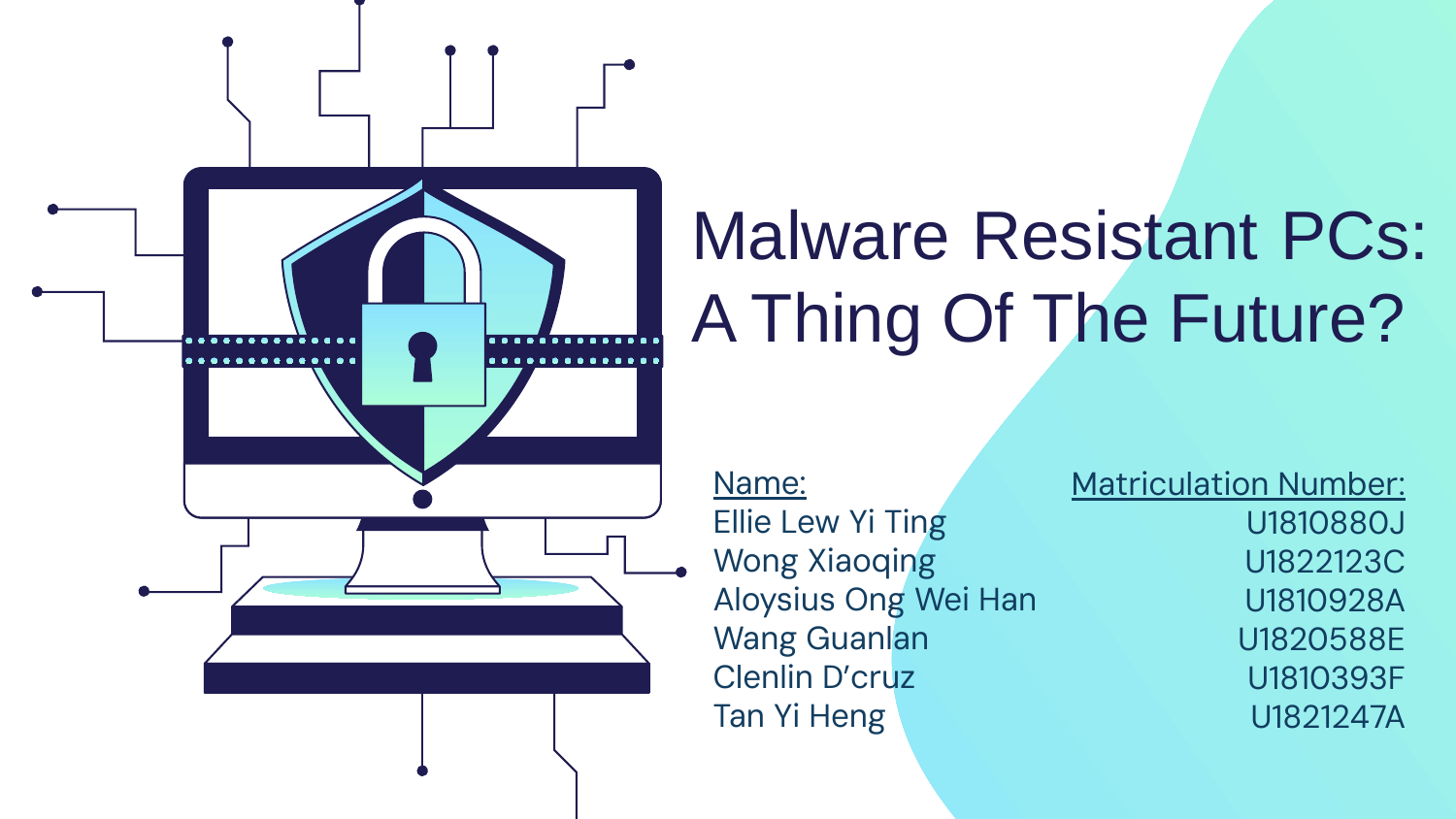

# Malware Resistant PCs: A Thing Of The Future?
Name:
Ellie Lew Yi Ting
Wong Xiaoqing
Aloysius Ong Wei Han
Wang Guanlan
Clenlin D’cruz
Tan Yi Heng
Matriculation Number:
U1810880J
U1822123C
U1810928A
U1820588E
U1810393F
U1821247A